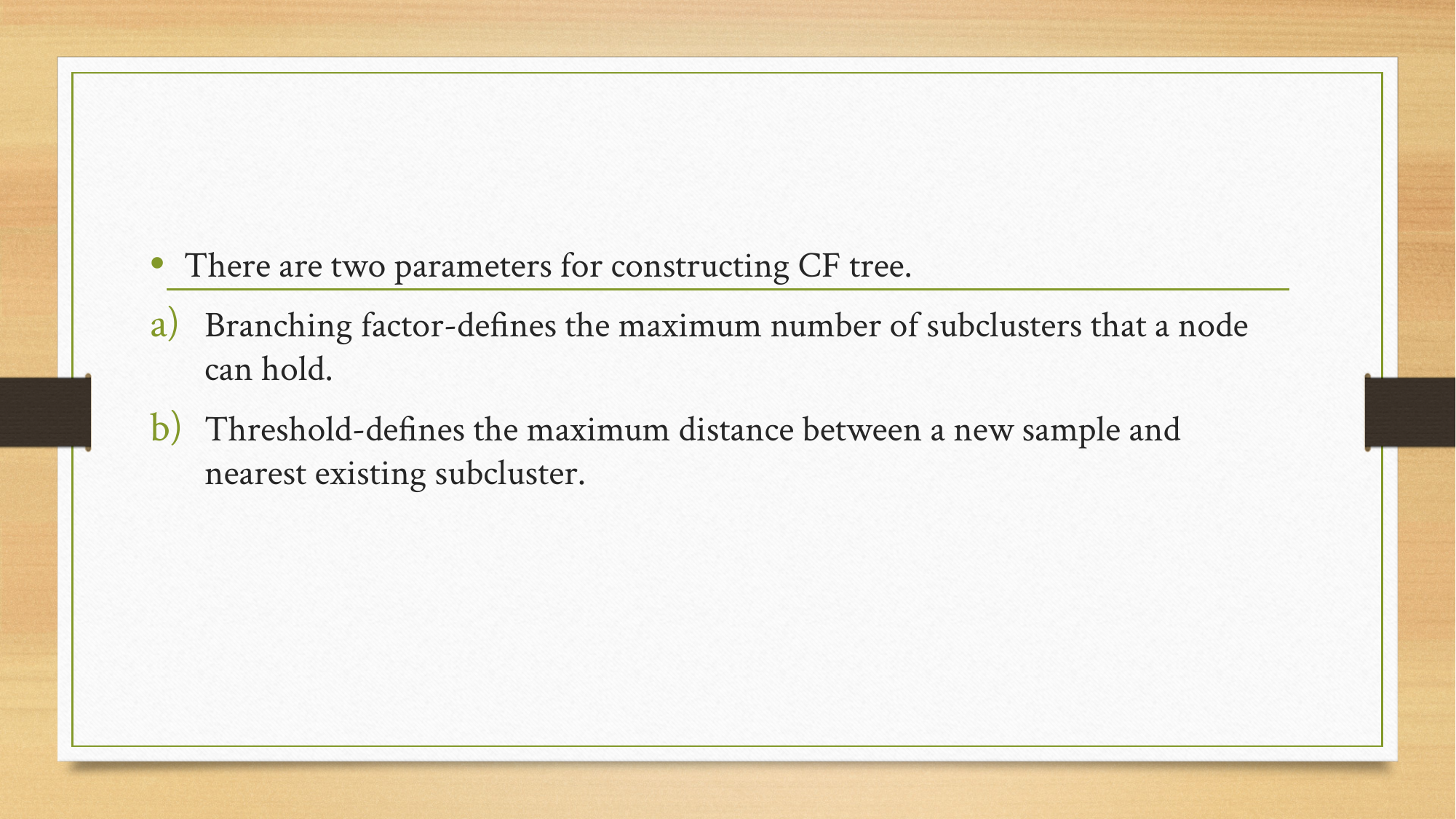

There are two parameters for constructing CF tree.
Branching factor-defines the maximum number of subclusters that a node can hold.
Threshold-defines the maximum distance between a new sample and nearest existing subcluster.